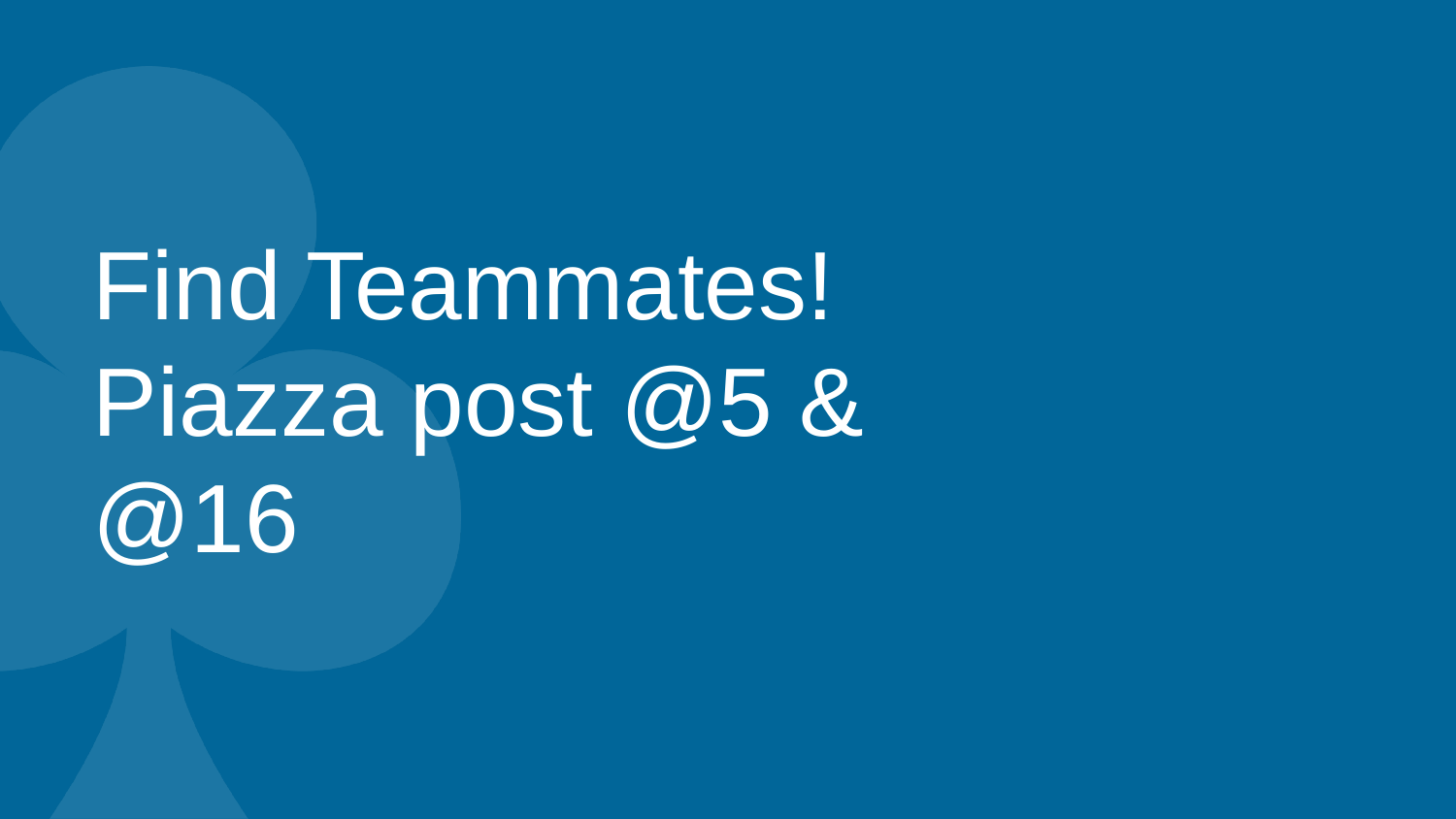

# Find Teammates!
Piazza post @5 & @16